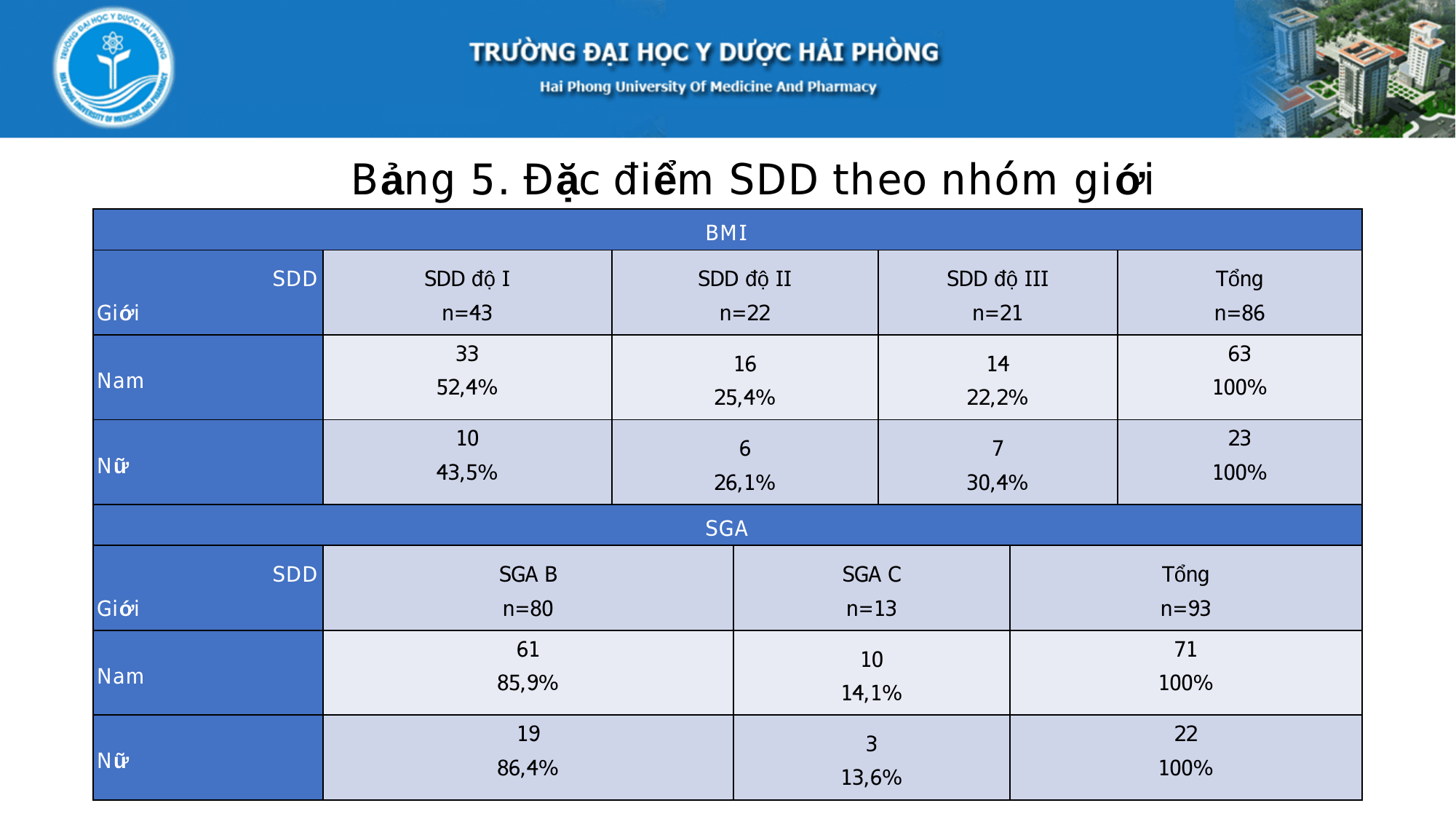

Bảng 5. Đặc điểm SDD theo nhóm giới
| BMI |  |  |  |  |  |  |
| --- | --- | --- | --- | --- | --- | --- |
| SDD Giới | SDD độ I n=43 | SDD độ II n=22 |  | SDD độ III n=21 |  | Tổng n=86 |
| Nam | 33 52,4% | 16 25,4% |  | 14 22,2% |  | 63 100% |
| Nữ | 10 43,5% | 6 26,1% |  | 7 30,4% |  | 23 100% |
| SGA |  |  |  |  |  |  |
| SDD Giới | SGA B n=80 |  | SGA C n=13 |  | Tổng n=93 |  |
| Nam | 61 85,9% |  | 10 14,1% |  | 71 100% |  |
| Nữ | 19 86,4% |  | 3 13,6% |  | 22 100% |  |